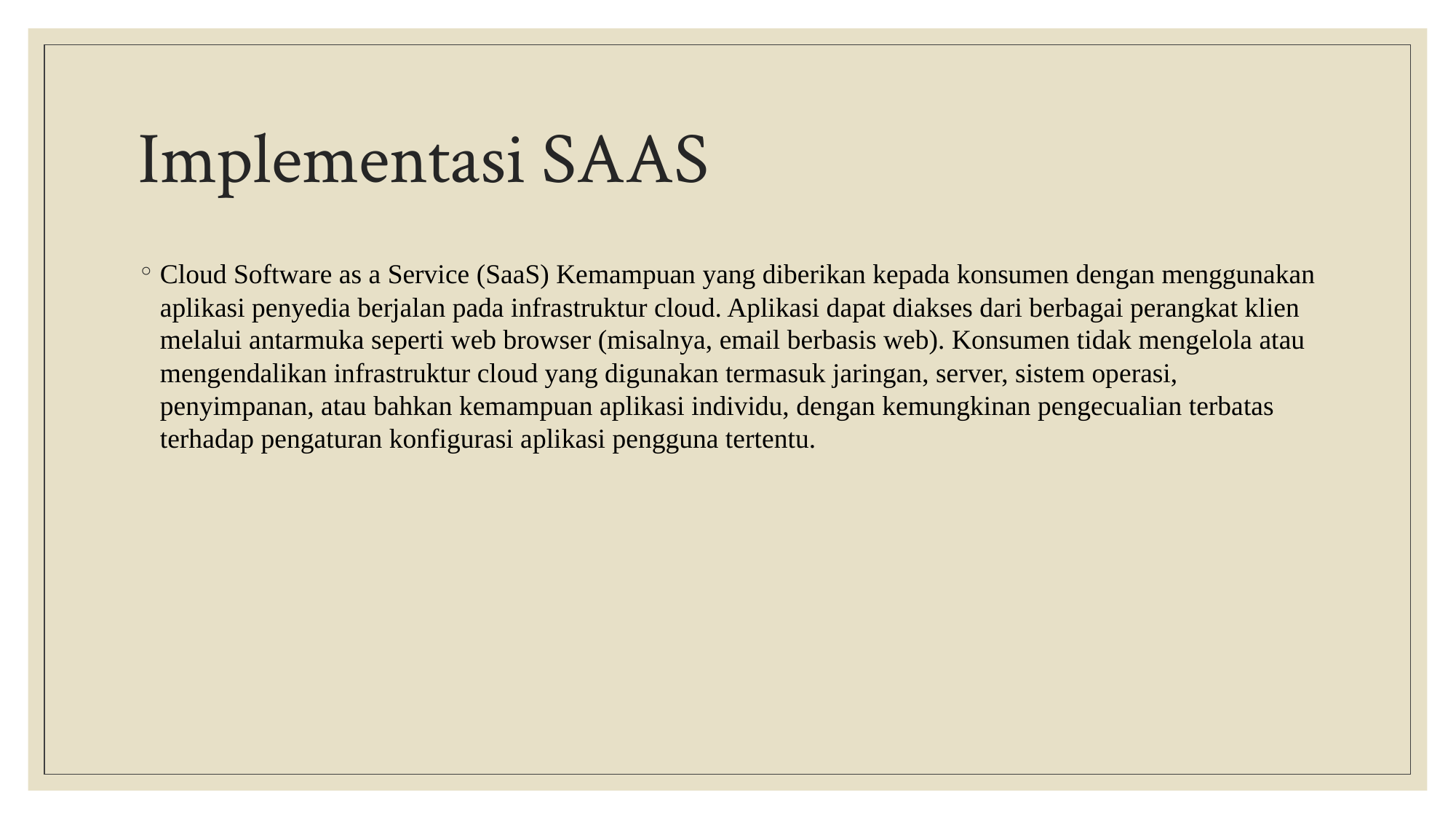

# Implementasi SAAS
Cloud Software as a Service (SaaS) Kemampuan yang diberikan kepada konsumen dengan menggunakan aplikasi penyedia berjalan pada infrastruktur cloud. Aplikasi dapat diakses dari berbagai perangkat klien melalui antarmuka seperti web browser (misalnya, email berbasis web). Konsumen tidak mengelola atau mengendalikan infrastruktur cloud yang digunakan termasuk jaringan, server, sistem operasi, penyimpanan, atau bahkan kemampuan aplikasi individu, dengan kemungkinan pengecualian terbatas terhadap pengaturan konfigurasi aplikasi pengguna tertentu.